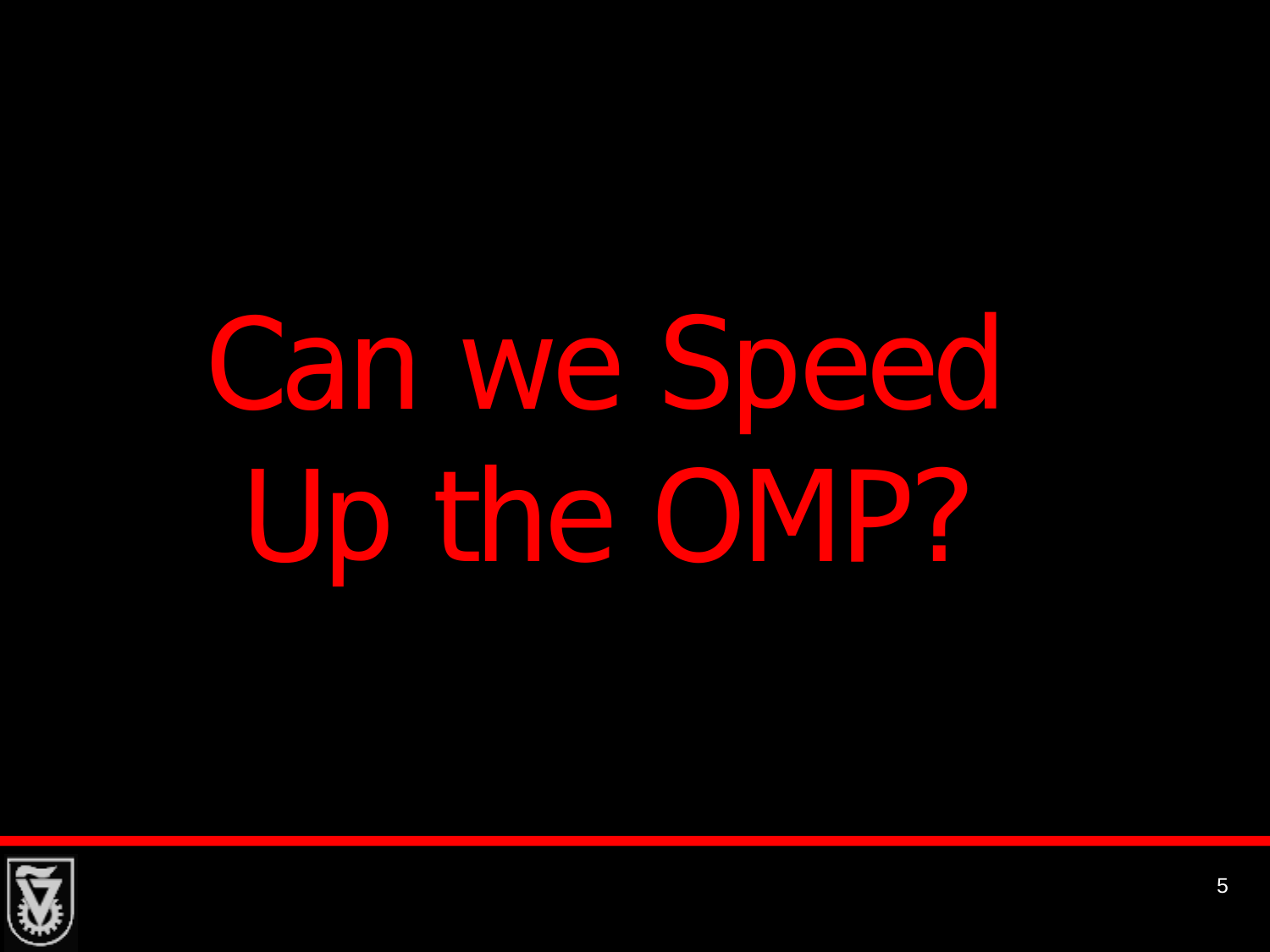

# Can we Speed  Up the OMP?
5